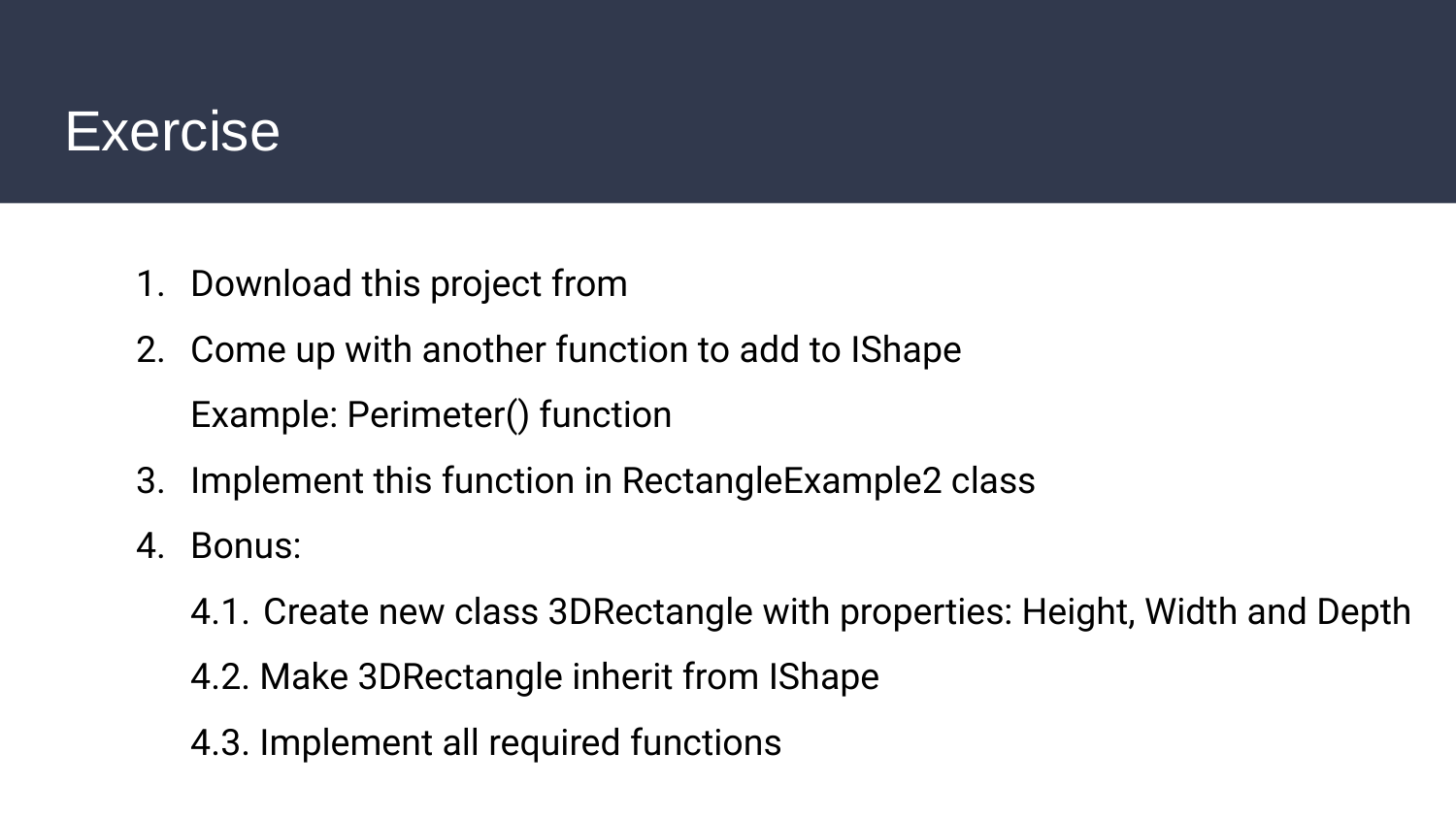

# Exercise
Download this project from
Come up with another function to add to IShape
Example: Perimeter() function
Implement this function in RectangleExample2 class
Bonus:
4.1.	Create new class 3DRectangle with properties: Height, Width and Depth
4.2. Make 3DRectangle inherit from IShape
4.3. Implement all required functions